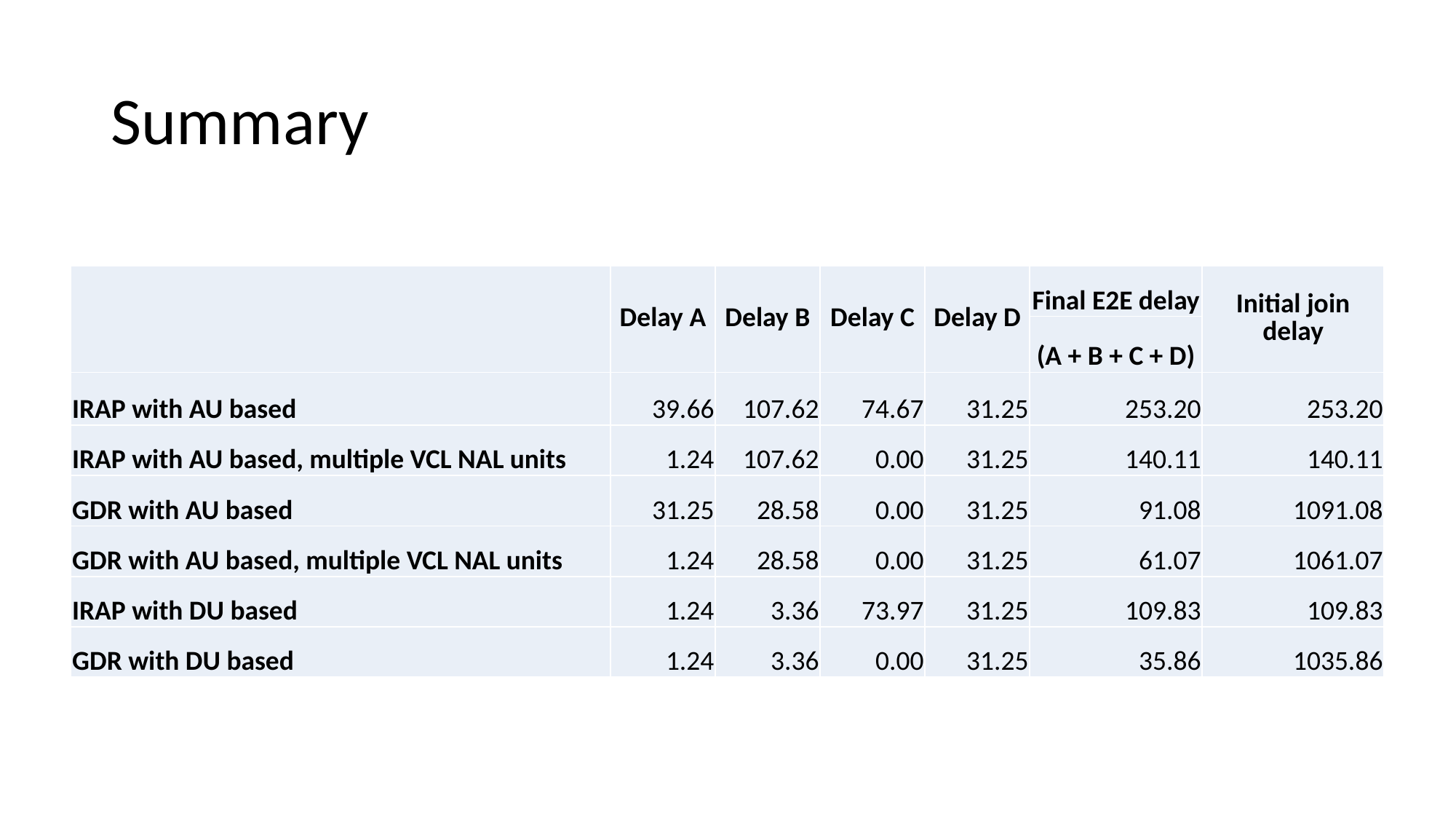

# Summary
|  | Delay A | Delay B | Delay C | Delay D | Final E2E delay | Initial join delay |
| --- | --- | --- | --- | --- | --- | --- |
|  |  |  |  |  | (A + B + C + D) |  |
| IRAP with AU based | 39.66 | 107.62 | 74.67 | 31.25 | 253.20 | 253.20 |
| IRAP with AU based, multiple VCL NAL units | 1.24 | 107.62 | 0.00 | 31.25 | 140.11 | 140.11 |
| GDR with AU based | 31.25 | 28.58 | 0.00 | 31.25 | 91.08 | 1091.08 |
| GDR with AU based, multiple VCL NAL units | 1.24 | 28.58 | 0.00 | 31.25 | 61.07 | 1061.07 |
| IRAP with DU based | 1.24 | 3.36 | 73.97 | 31.25 | 109.83 | 109.83 |
| GDR with DU based | 1.24 | 3.36 | 0.00 | 31.25 | 35.86 | 1035.86 |